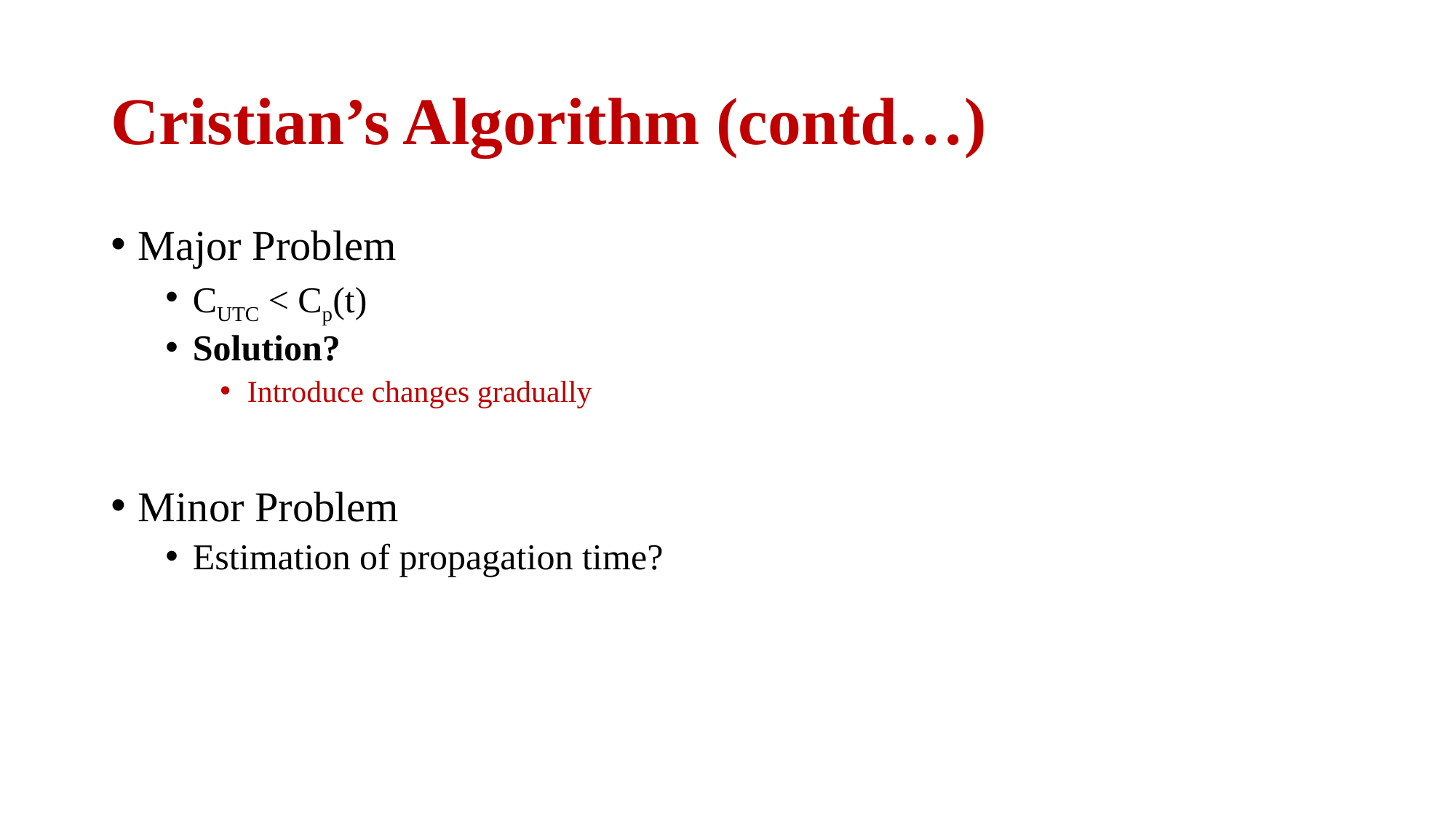

# Cristian’s Algorithm (contd…)
Major Problem
CUTC < Cp(t)
Solution?
Introduce changes gradually

Minor Problem
Estimation of propagation time?